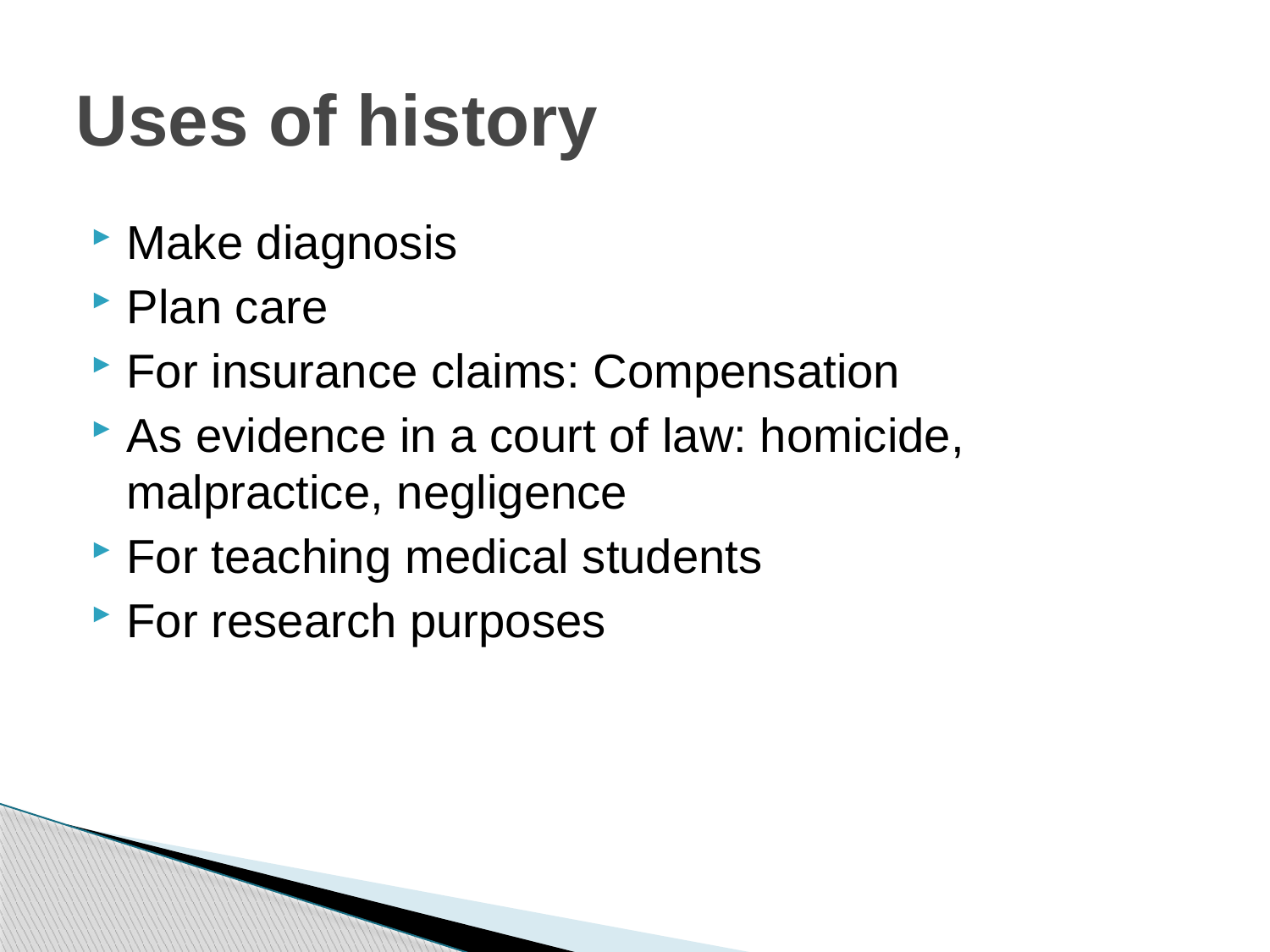

# Uses of history
Make diagnosis
Plan care
For insurance claims: Compensation
As evidence in a court of law: homicide, malpractice, negligence
For teaching medical students
For research purposes